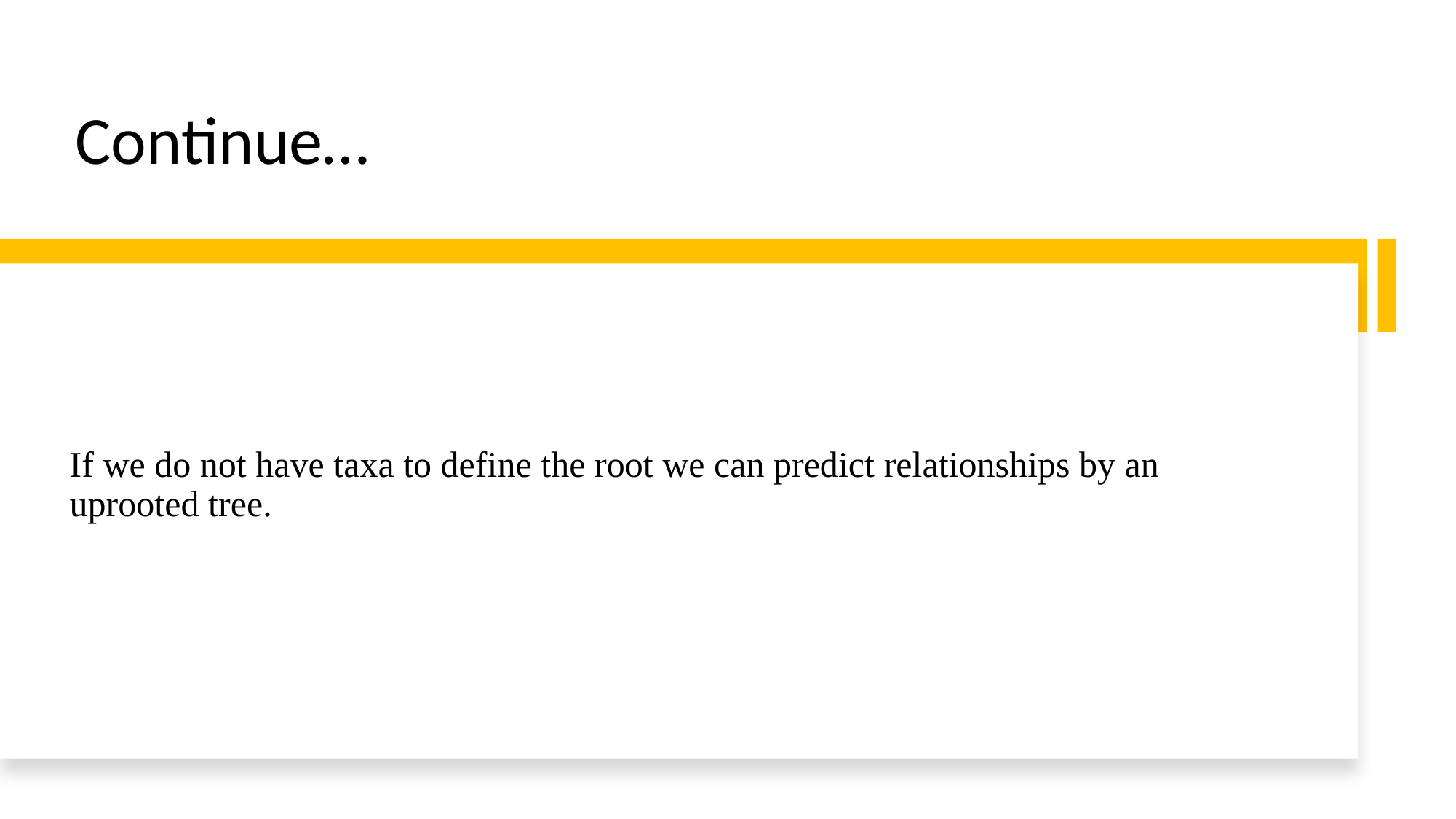

# Continue…

If we do not have taxa to define the root we can predict relationships by an uprooted tree.